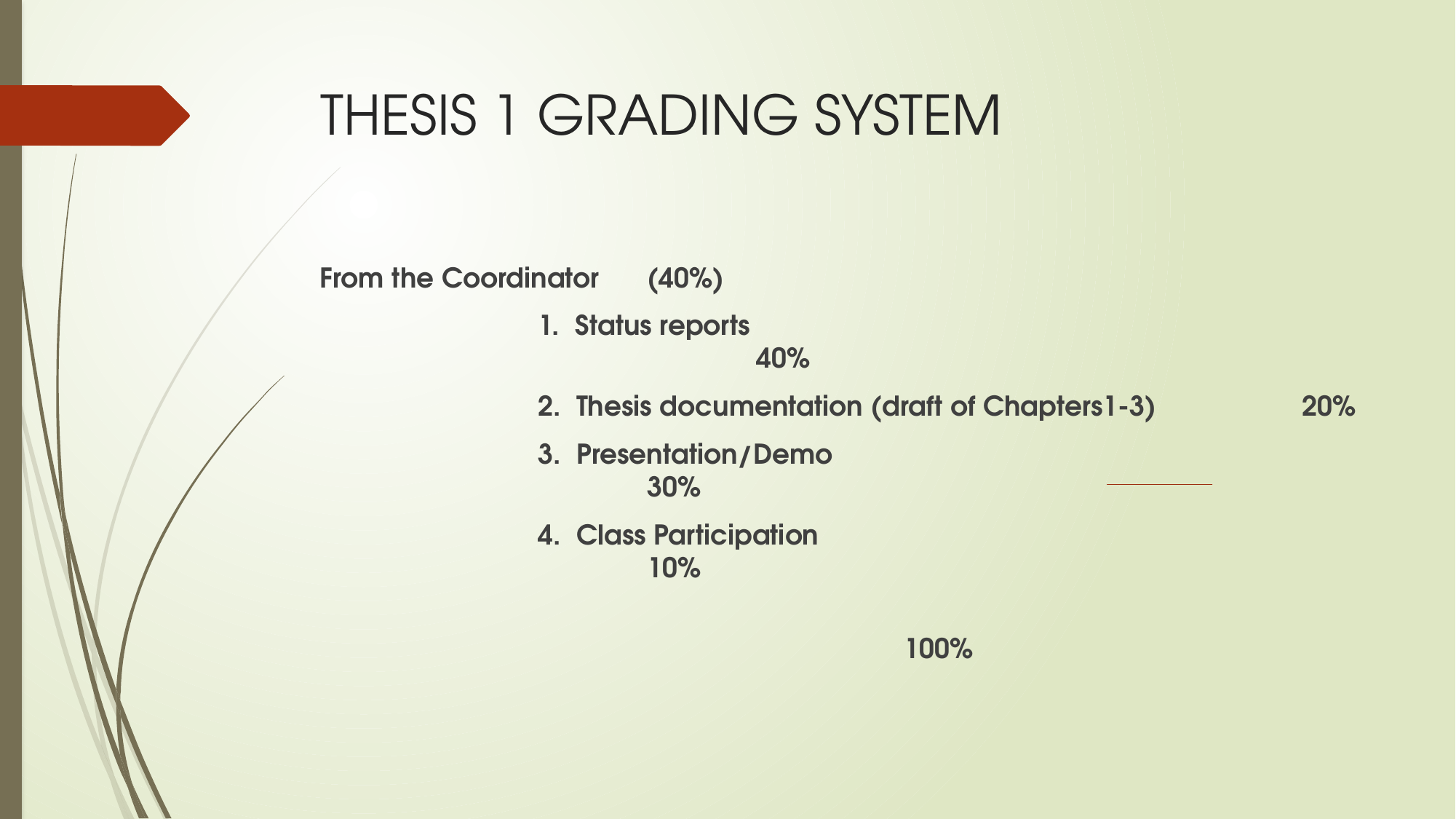

# THESIS 1 GRADING SYSTEM
From the Coordinator	(40%)
		1.  Status reports										40%
		2.  Thesis documentation (draft of Chapters1-3)		20%
		3.  Presentation/Demo								30%
		4.  Class Participation								10%
												     		     100%